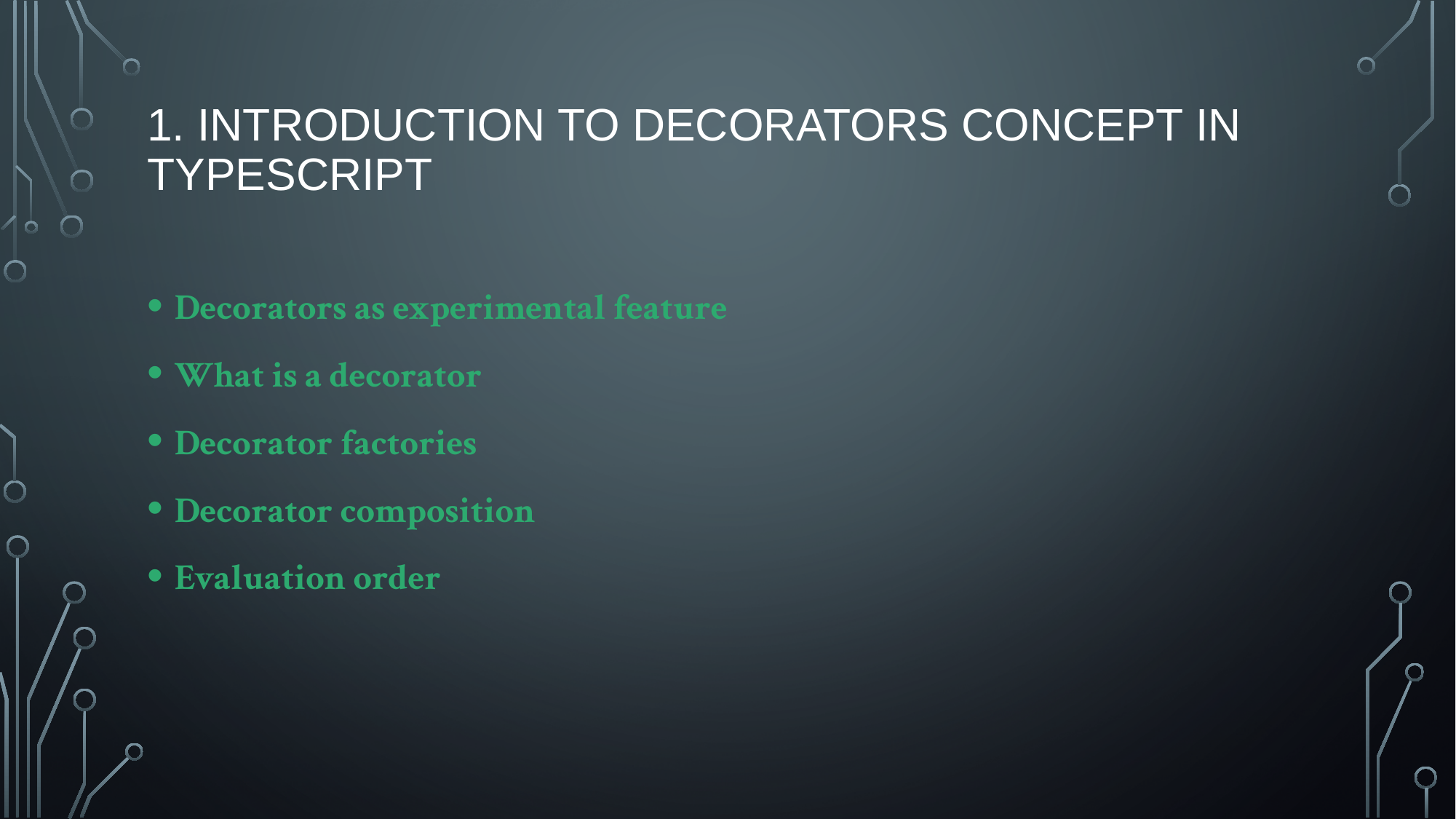

# 1. Introduction to decorators concept in typescript
Decorators as experimental feature
What is a decorator
Decorator factories
Decorator composition
Evaluation order